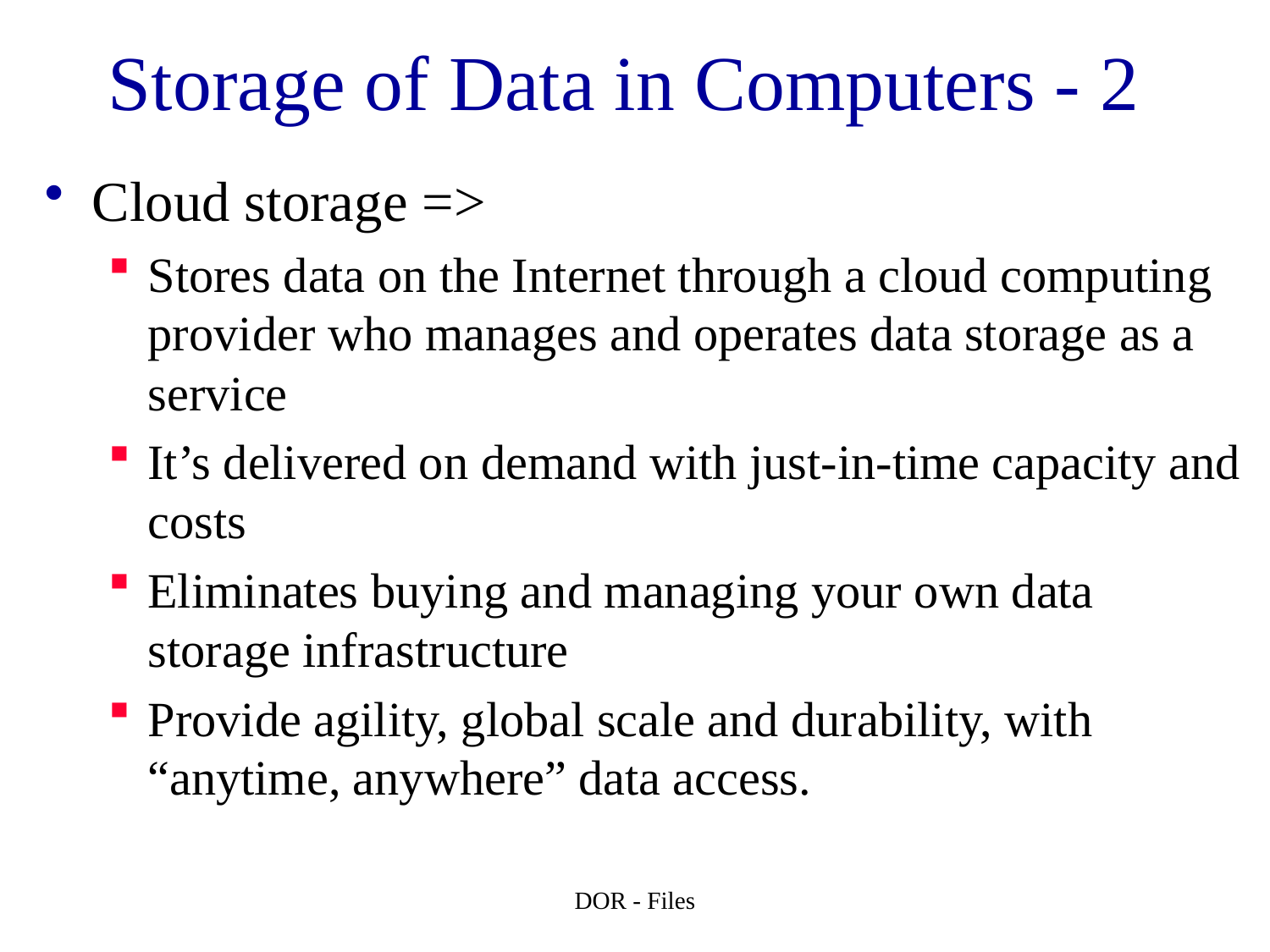

# Storage of Data in Computers - 2
Cloud storage =>
Stores data on the Internet through a cloud computing provider who manages and operates data storage as a service
It’s delivered on demand with just-in-time capacity and costs
Eliminates buying and managing your own data storage infrastructure
Provide agility, global scale and durability, with “anytime, anywhere” data access.
DOR - Files